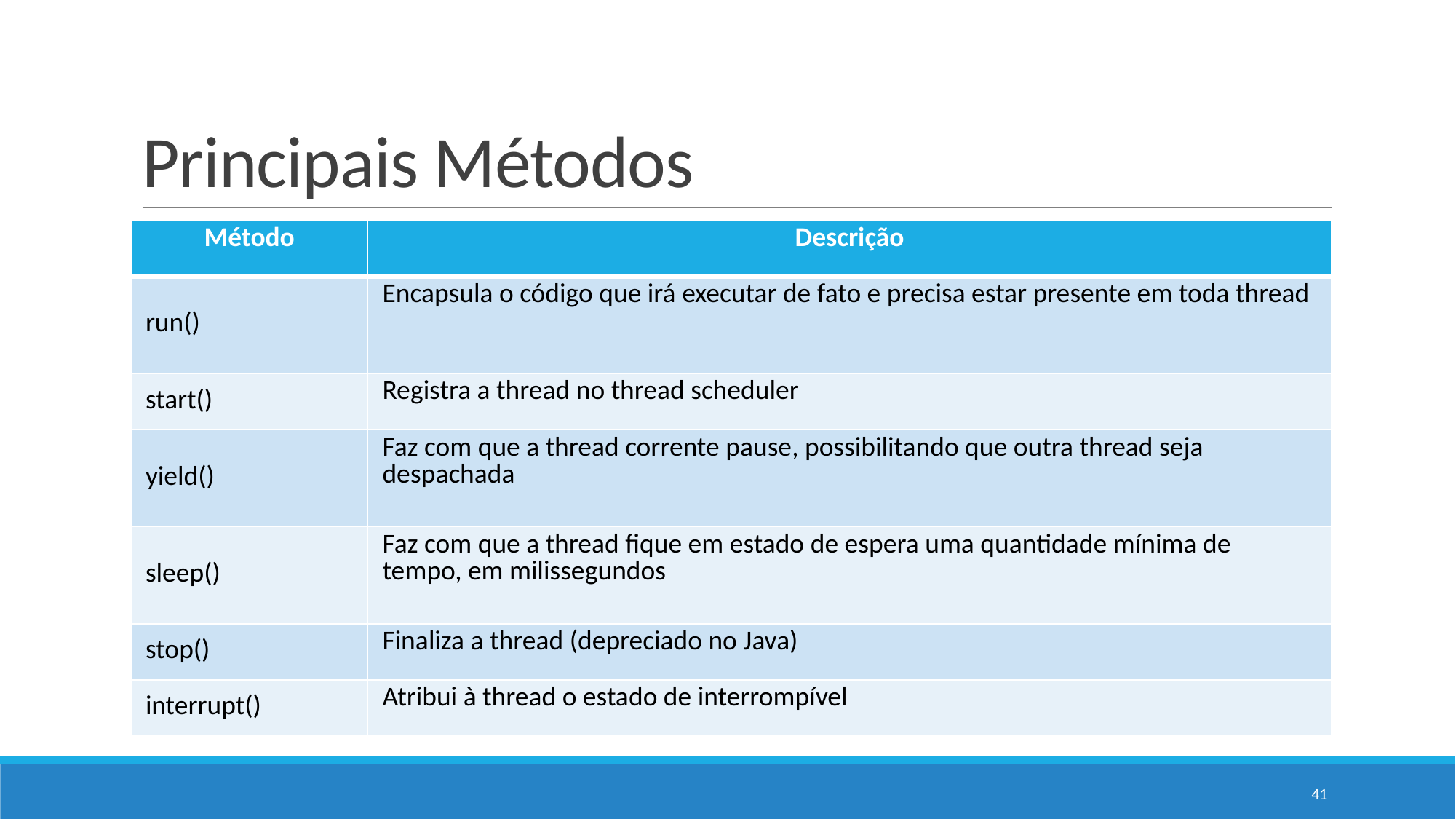

# Principais Métodos
| Método | Descrição |
| --- | --- |
| run() | Encapsula o código que irá executar de fato e precisa estar presente em toda thread |
| start() | Registra a thread no thread scheduler |
| yield() | Faz com que a thread corrente pause, possibilitando que outra thread seja despachada |
| sleep() | Faz com que a thread fique em estado de espera uma quantidade mínima de tempo, em milissegundos |
| stop() | Finaliza a thread (depreciado no Java) |
| interrupt() | Atribui à thread o estado de interrompível |
41